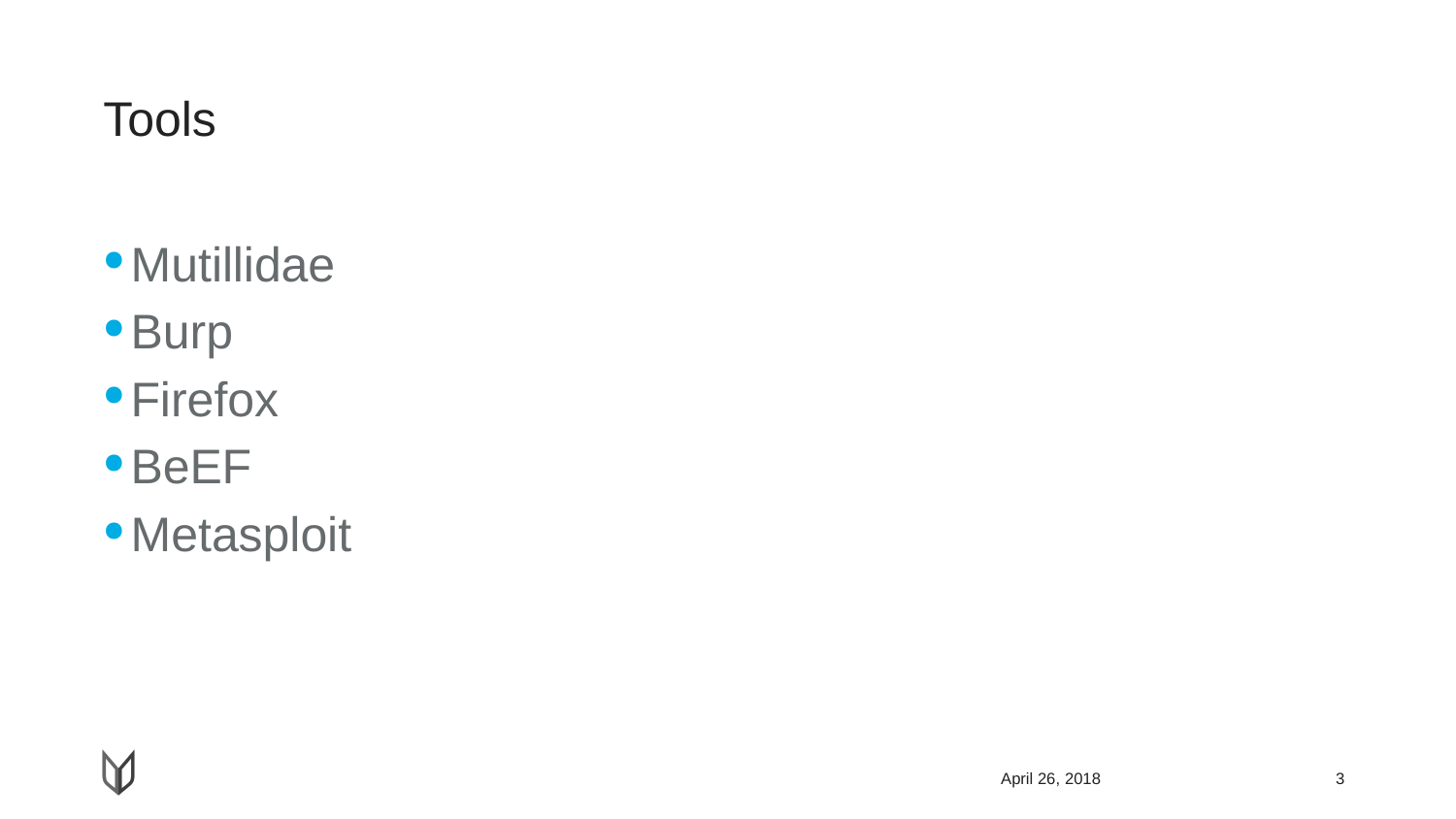

# Tools
Mutillidae
Burp
Firefox
BeEF
Metasploit
April 26, 2018
3